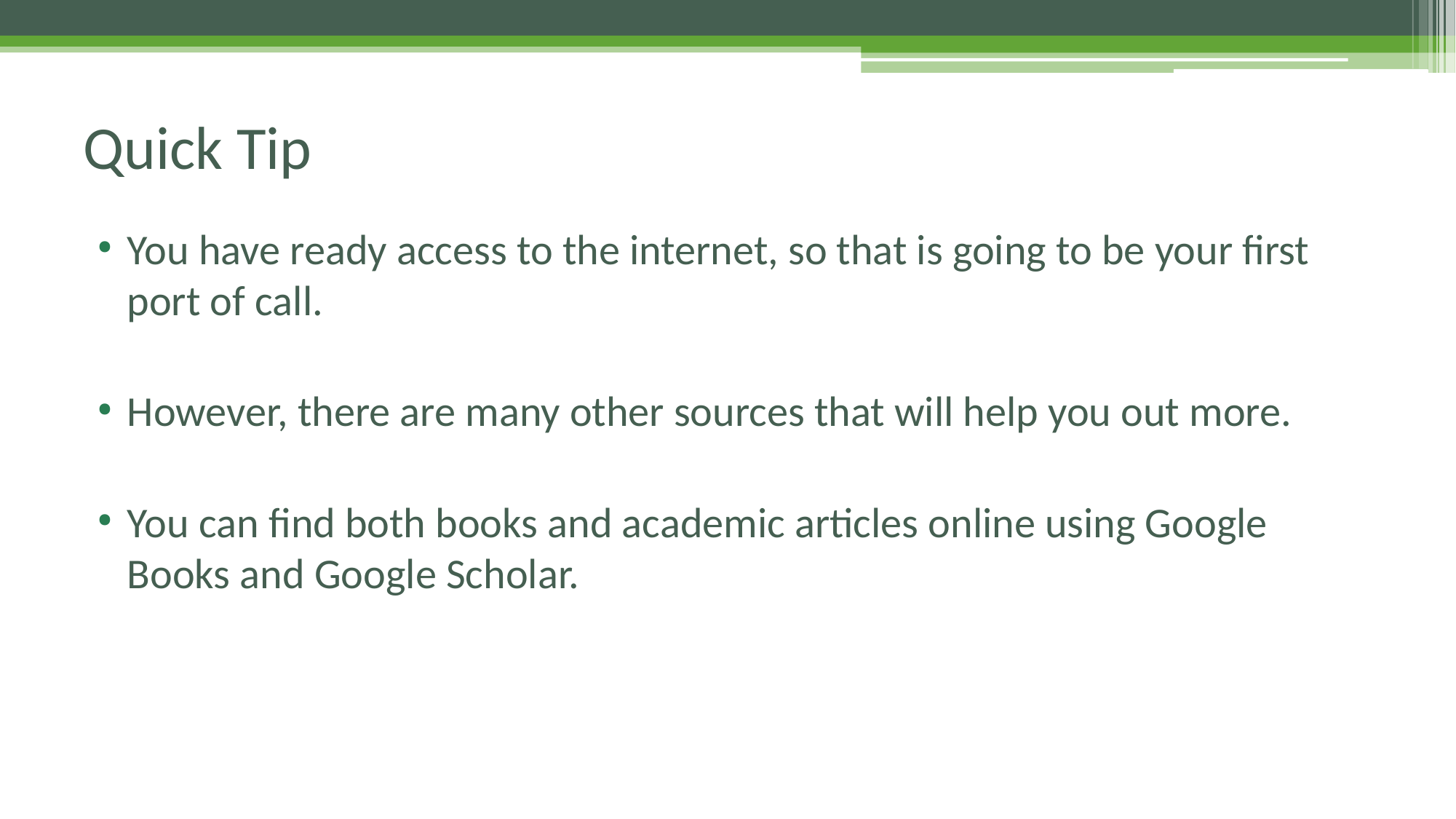

# Quick Tip
You have ready access to the internet, so that is going to be your first port of call.

However, there are many other sources that will help you out more.

You can find both books and academic articles online using Google Books and Google Scholar.